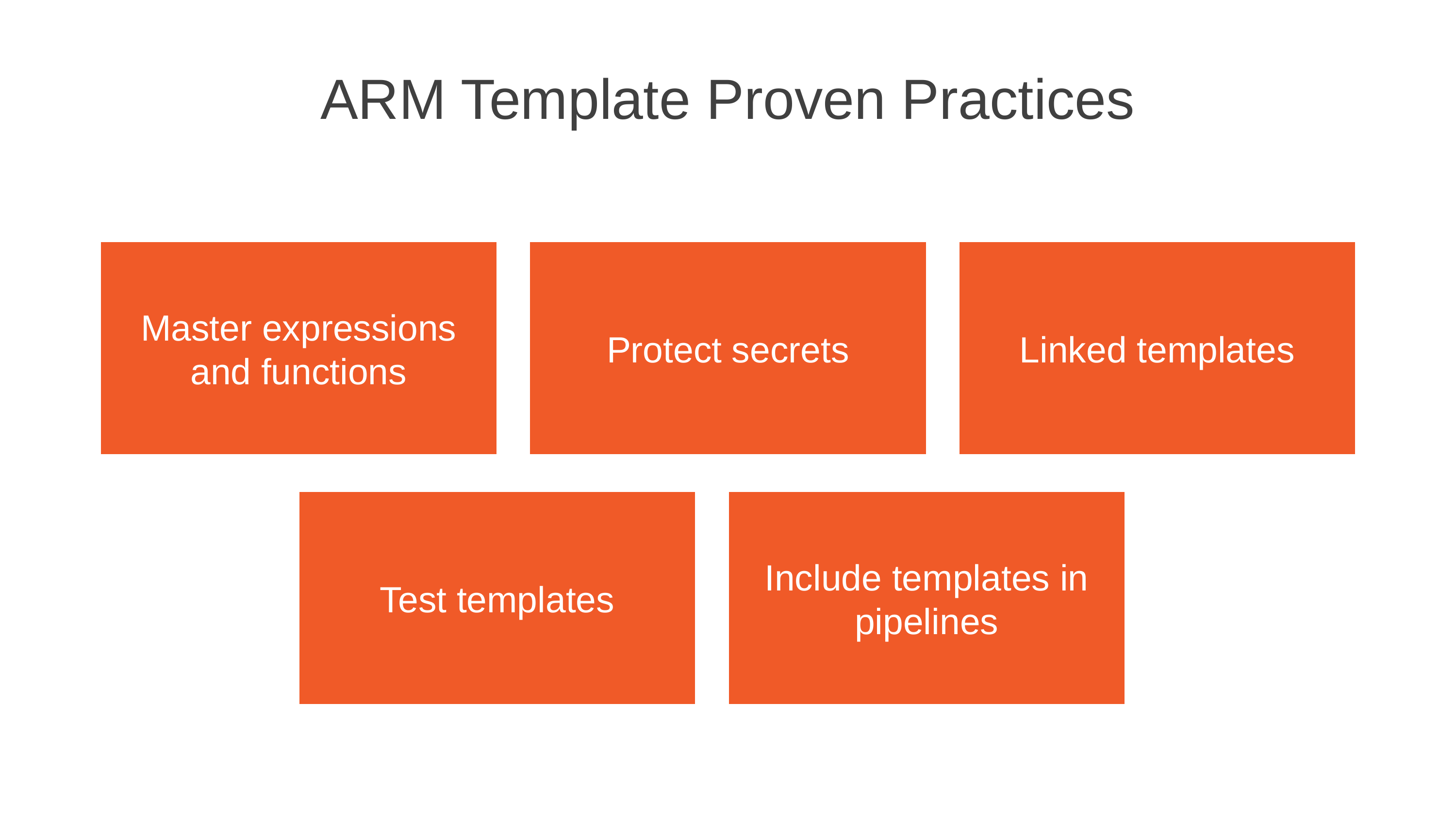

# ARM Template Proven Practices
Master expressions and functions
Protect secrets
Linked templates
Test templates
Include templates in pipelines